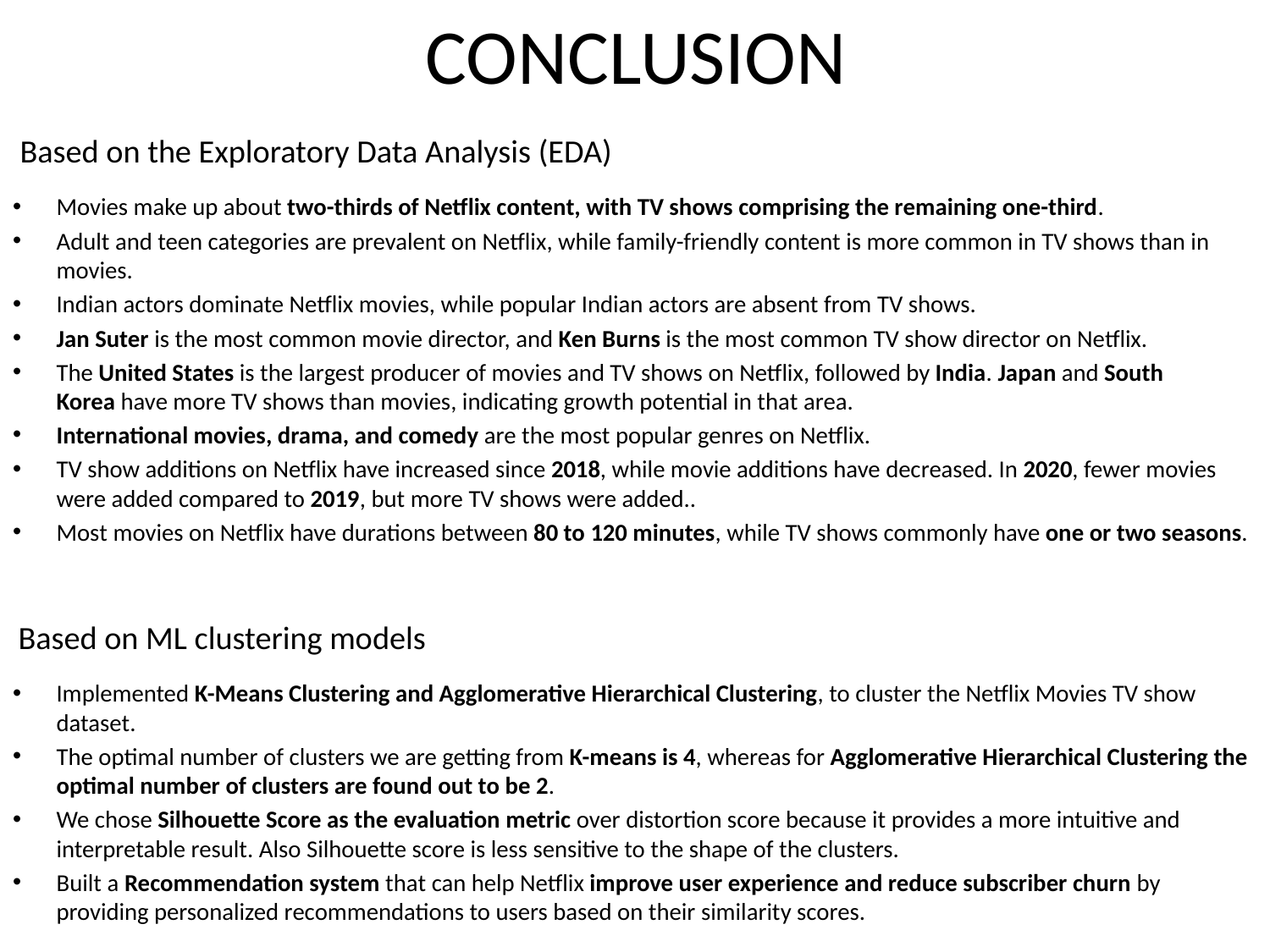

# CONCLUSION
 Based on the Exploratory Data Analysis (EDA)

Movies make up about two-thirds of Netflix content, with TV shows comprising the remaining one-third.
Adult and teen categories are prevalent on Netflix, while family-friendly content is more common in TV shows than in movies.
Indian actors dominate Netflix movies, while popular Indian actors are absent from TV shows.
Jan Suter is the most common movie director, and Ken Burns is the most common TV show director on Netflix.
The United States is the largest producer of movies and TV shows on Netflix, followed by India. Japan and South Korea have more TV shows than movies, indicating growth potential in that area.
International movies, drama, and comedy are the most popular genres on Netflix.
TV show additions on Netflix have increased since 2018, while movie additions have decreased. In 2020, fewer movies were added compared to 2019, but more TV shows were added..
Most movies on Netflix have durations between 80 to 120 minutes, while TV shows commonly have one or two seasons.

 Based on ML clustering models

Implemented K-Means Clustering and Agglomerative Hierarchical Clustering, to cluster the Netflix Movies TV show dataset.
The optimal number of clusters we are getting from K-means is 4, whereas for Agglomerative Hierarchical Clustering the optimal number of clusters are found out to be 2.
We chose Silhouette Score as the evaluation metric over distortion score because it provides a more intuitive and interpretable result. Also Silhouette score is less sensitive to the shape of the clusters.
Built a Recommendation system that can help Netflix improve user experience and reduce subscriber churn by providing personalized recommendations to users based on their similarity scores.